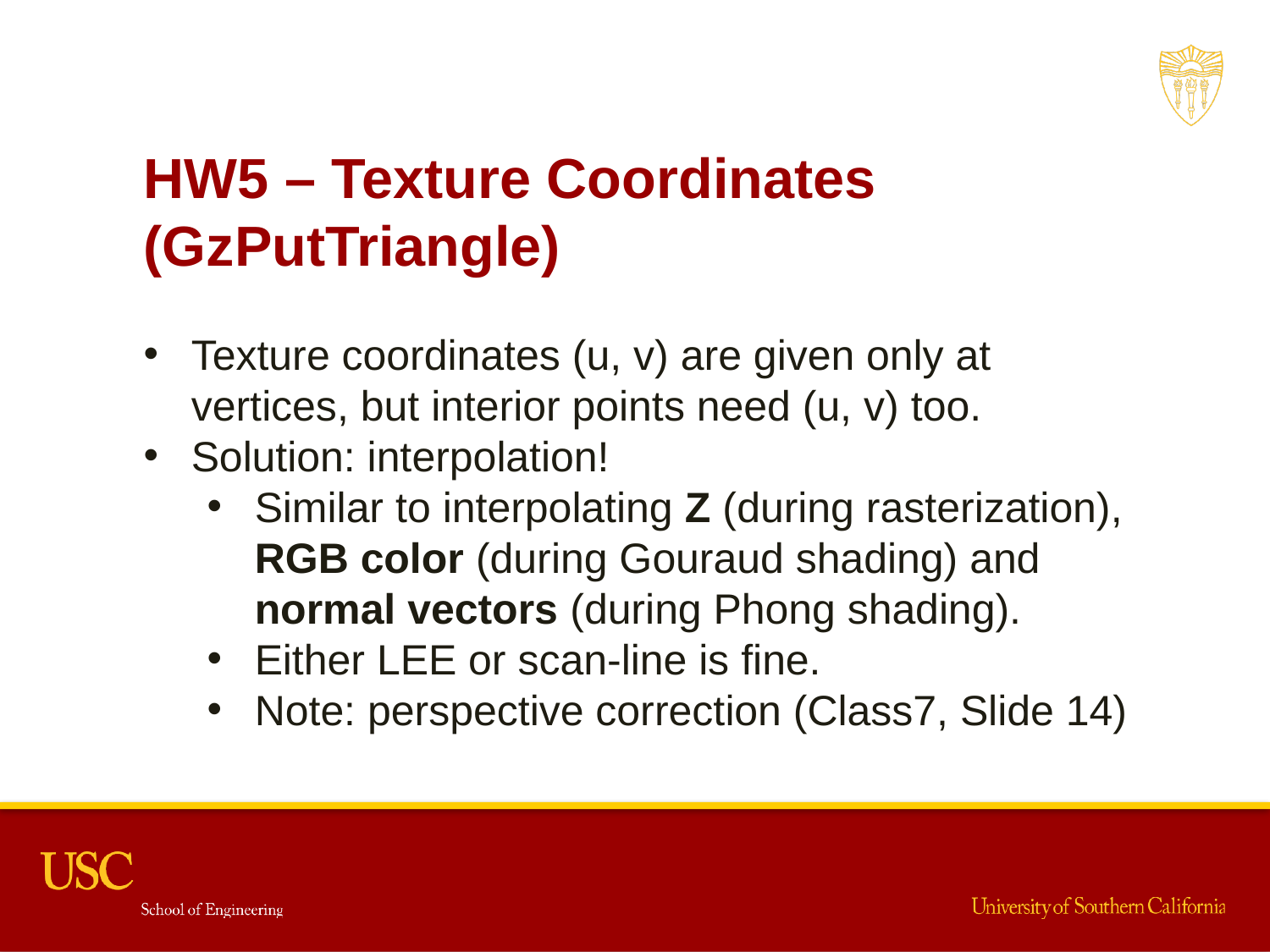

HW5 – Texture Coordinates (GzPutTriangle)

Texture coordinates (u, v) are given only at vertices, but interior points need (u, v) too.
Solution: interpolation!
Similar to interpolating Z (during rasterization), RGB color (during Gouraud shading) and normal vectors (during Phong shading).
Either LEE or scan-line is fine.
Note: perspective correction (Class7, Slide 14)